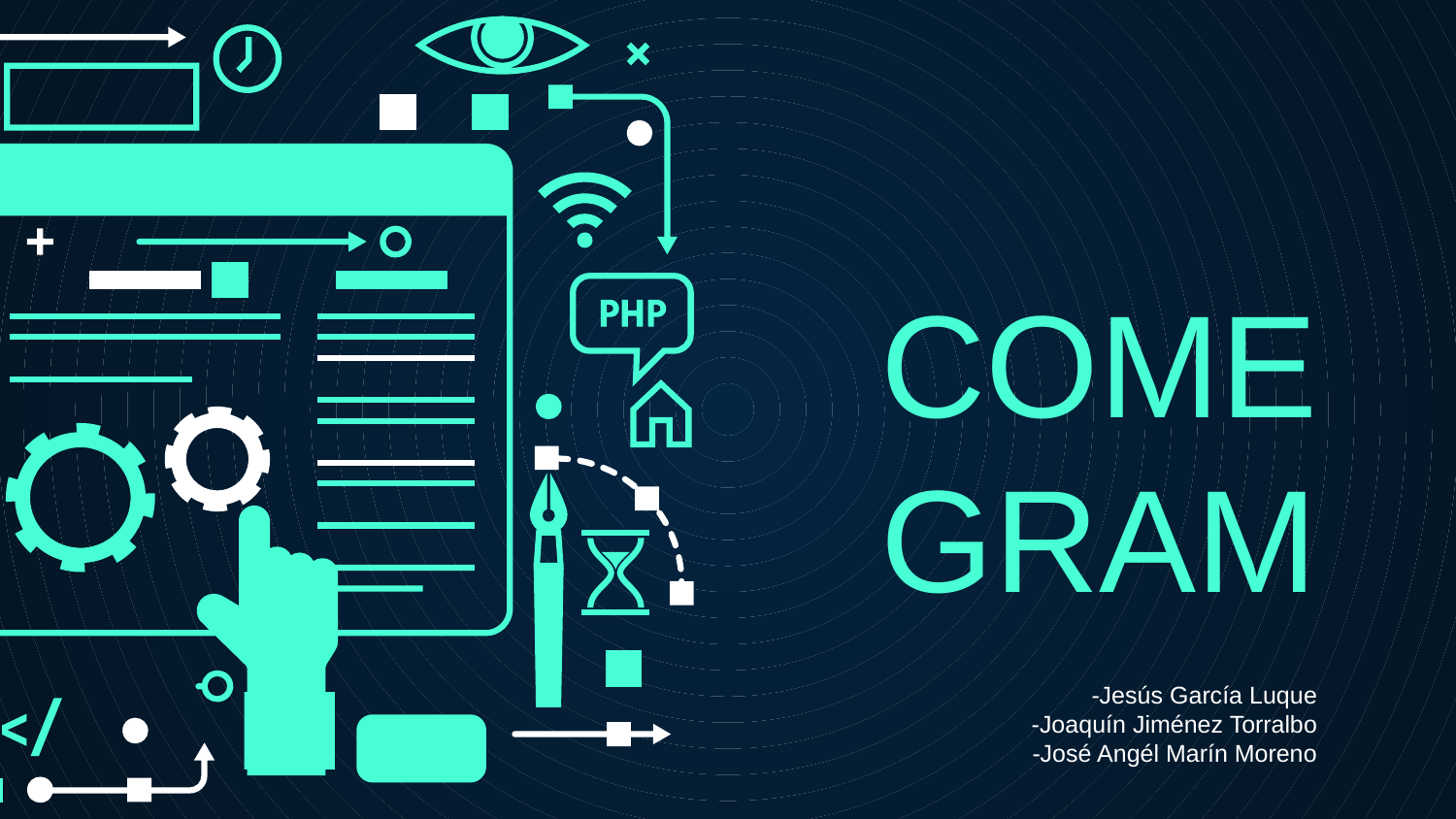

COMEGRAM

-Jesús García Luque
-Joaquín Jiménez Torralbo
-José Angél Marín Moreno